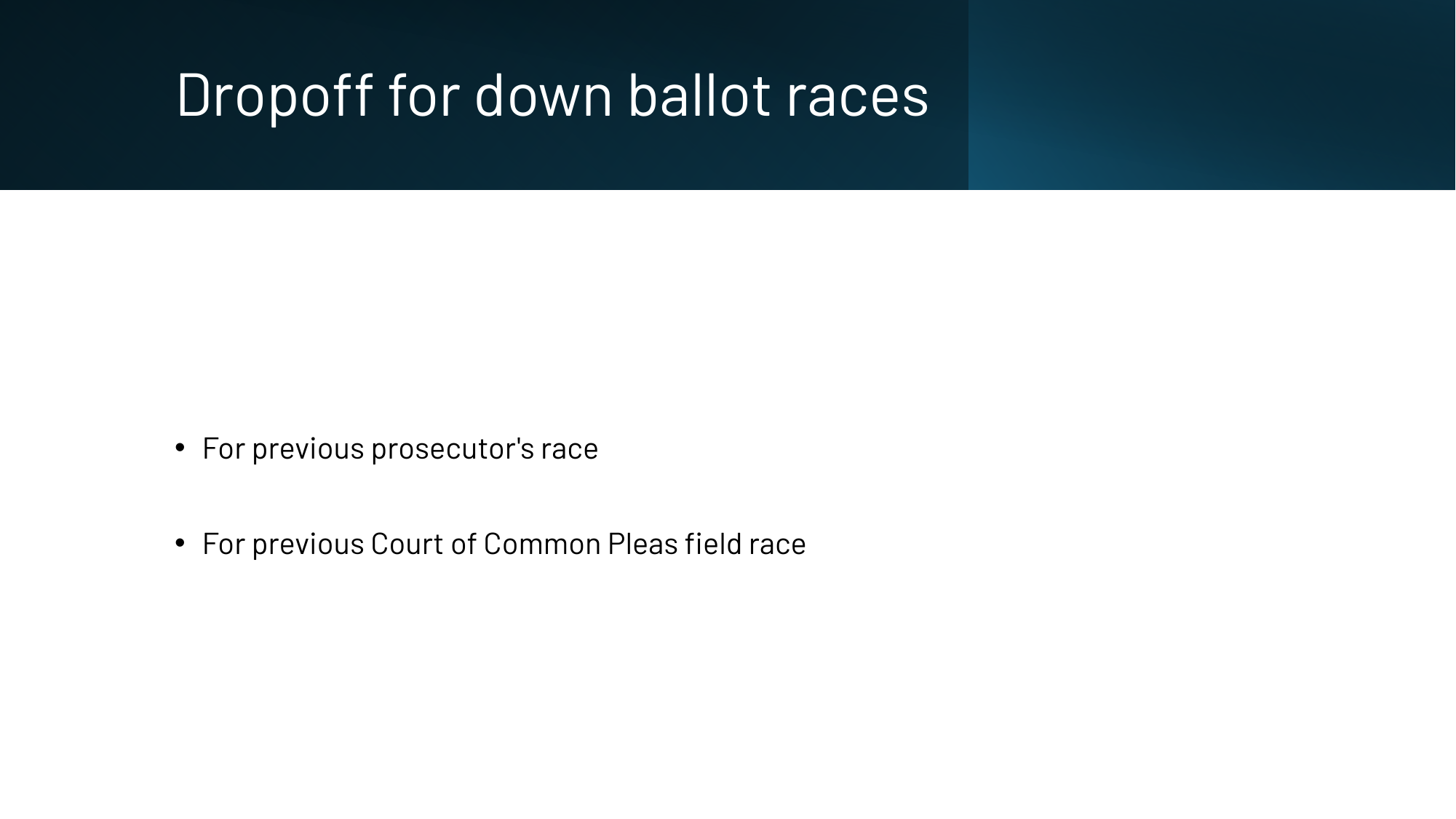

# Dropoff for down ballot races
For previous prosecutor's race

For previous Court of Common Pleas field race